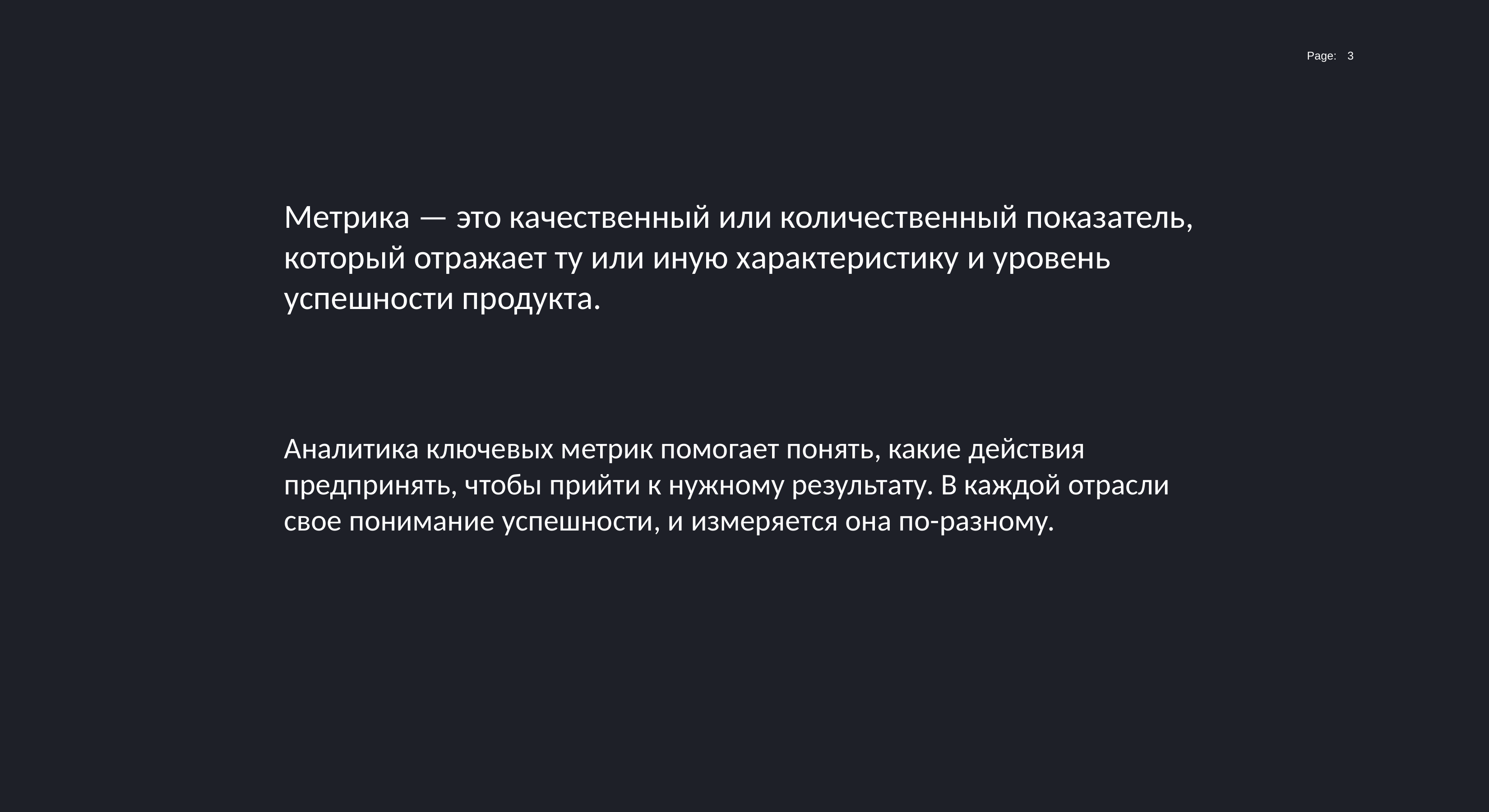

3
Метрика — это качественный или количественный показатель, который отражает ту или иную характеристику и уровень успешности продукта.

Аналитика ключевых метрик помогает понять, какие действия предпринять, чтобы прийти к нужному результату. В каждой отрасли свое понимание успешности, и измеряется она по-разному.